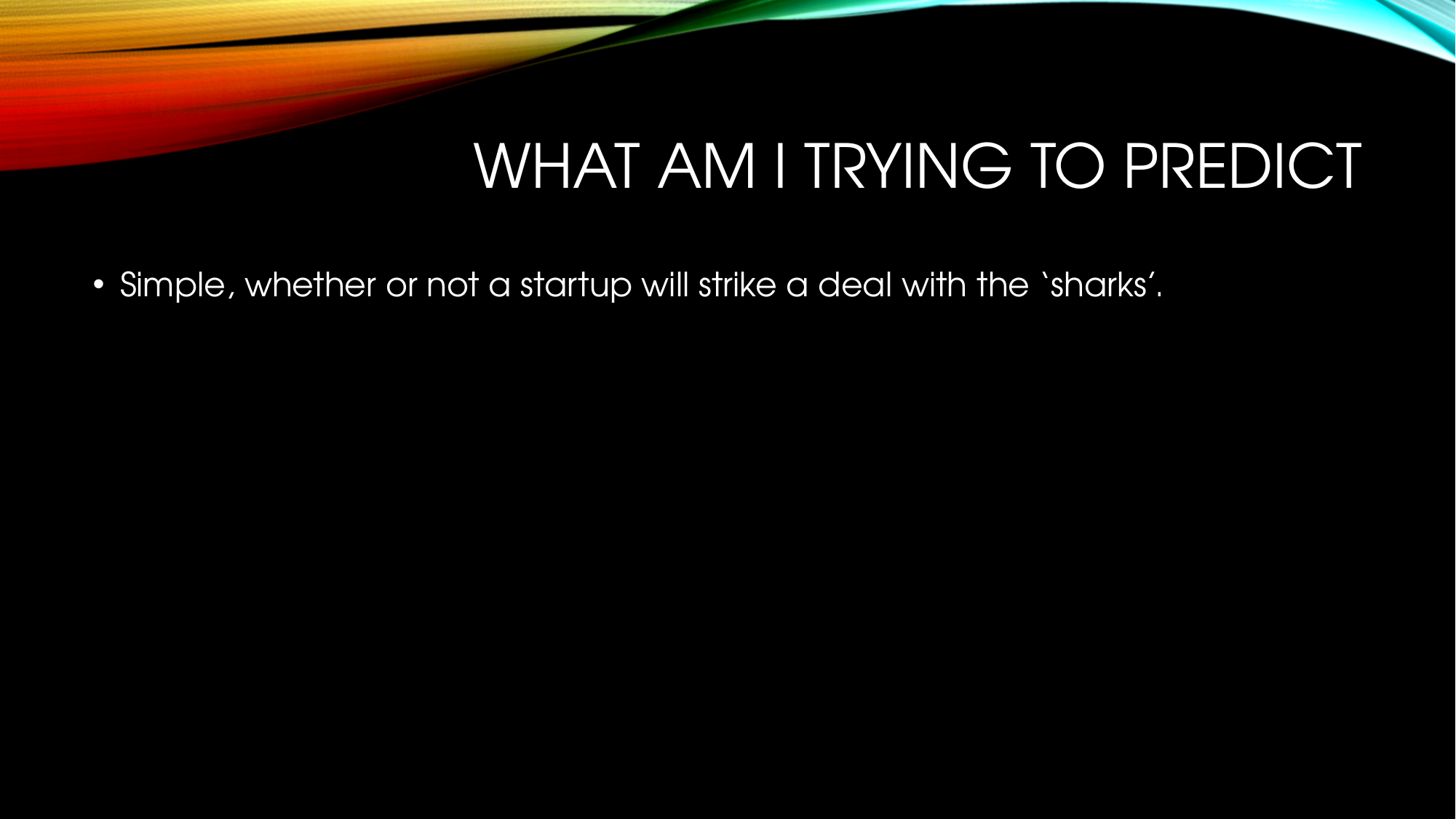

# What am I trying to Predict
Simple, whether or not a startup will strike a deal with the ‘sharks’.